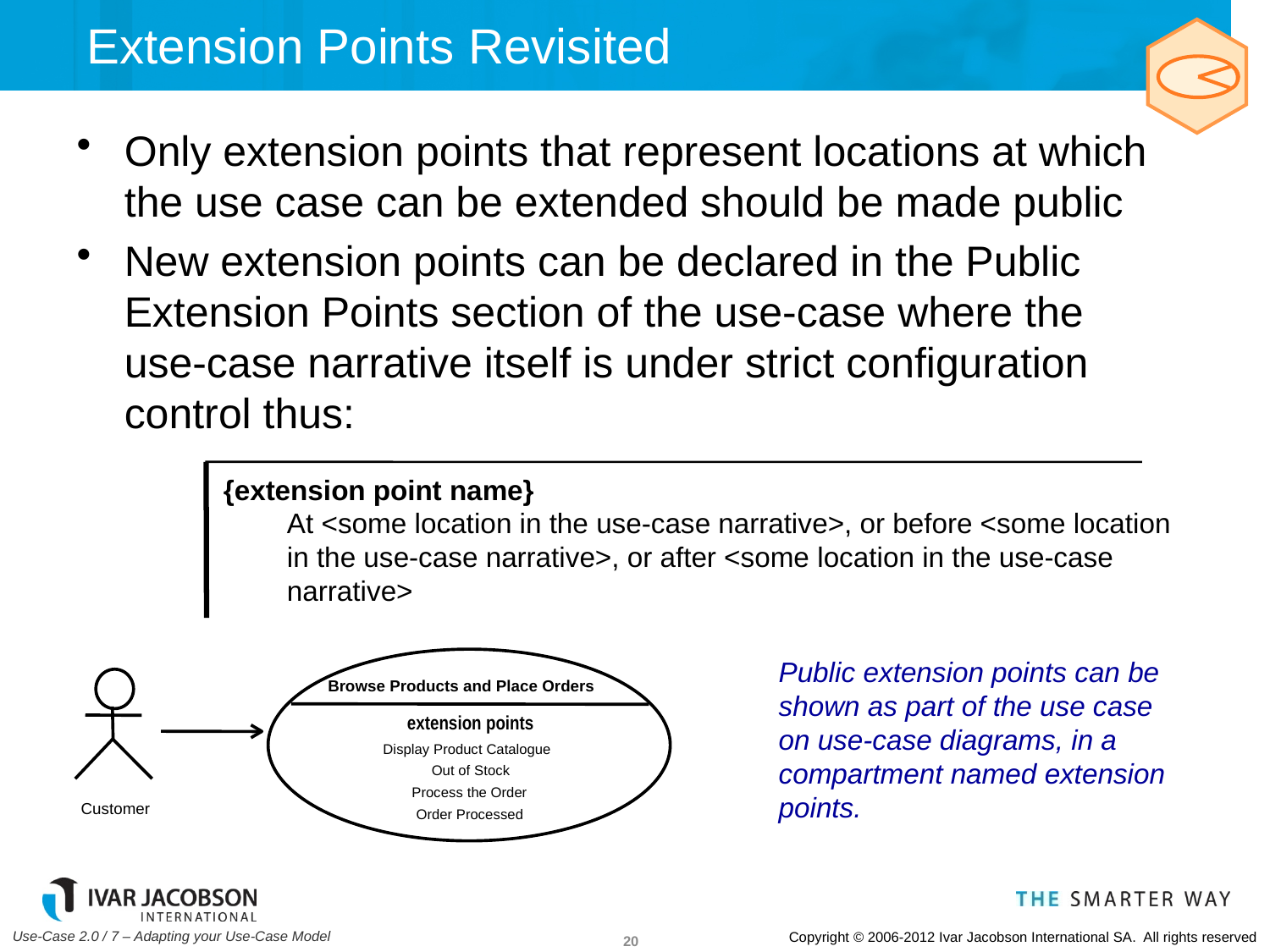

# Extension Points Revisited
Only extension points that represent locations at which the use case can be extended should be made public
New extension points can be declared in the Public Extension Points section of the use-case where the use-case narrative itself is under strict configuration control thus:

{extension point name}
At <some location in the use-case narrative>, or before <some location in the use-case narrative>, or after <some location in the use-case narrative>
Public extension points can be shown as part of the use case on use-case diagrams, in a compartment named extension points.

Browse Products and Place Orders

extension points

Display Product Catalogue
Out of Stock
Process the Order
Customer
Order Processed